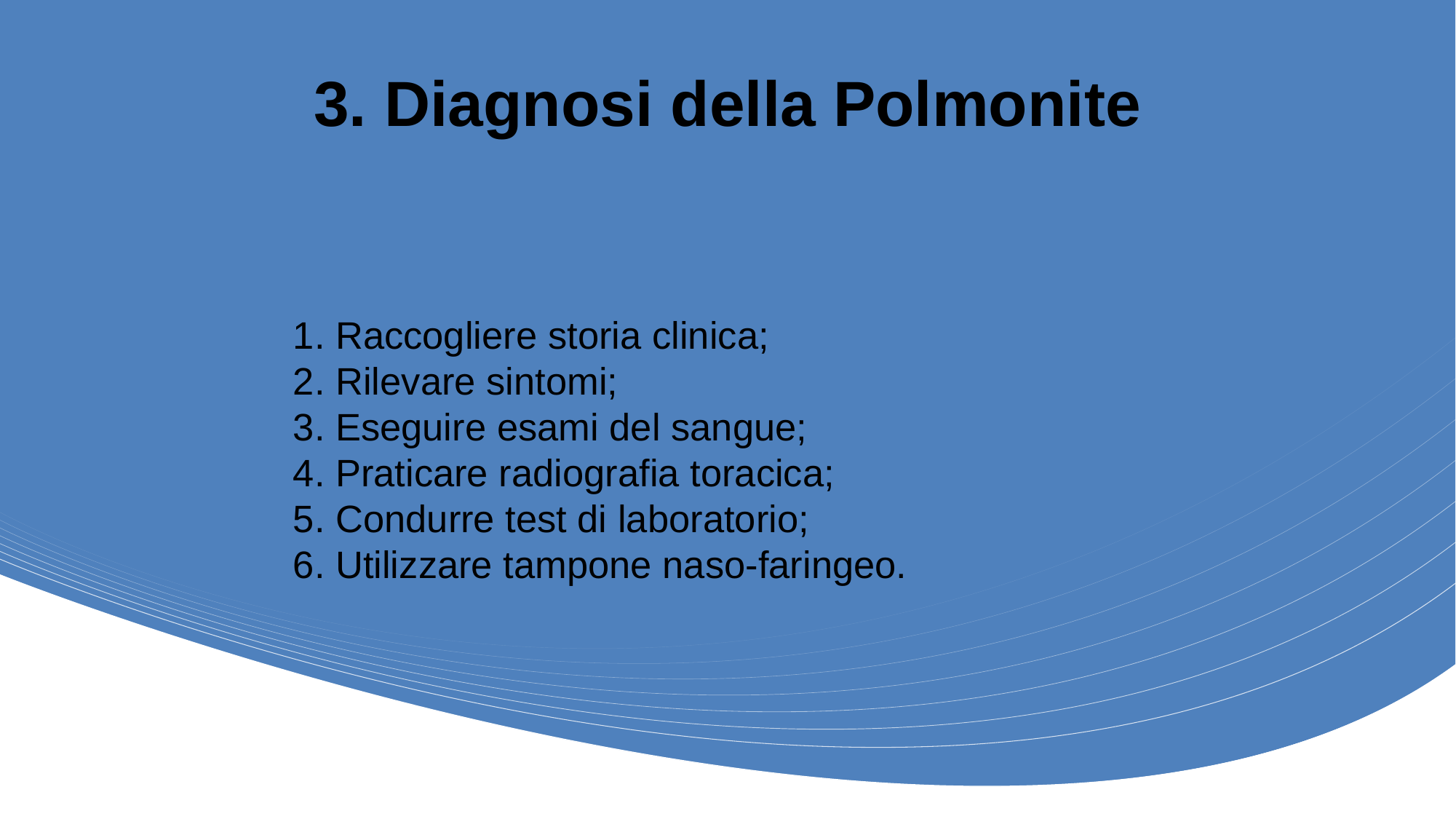

# 3. Diagnosi della Polmonite

1. Raccogliere storia clinica;
2. Rilevare sintomi;
3. Eseguire esami del sangue;
4. Praticare radiografia toracica;
5. Condurre test di laboratorio;
6. Utilizzare tampone naso-faringeo.